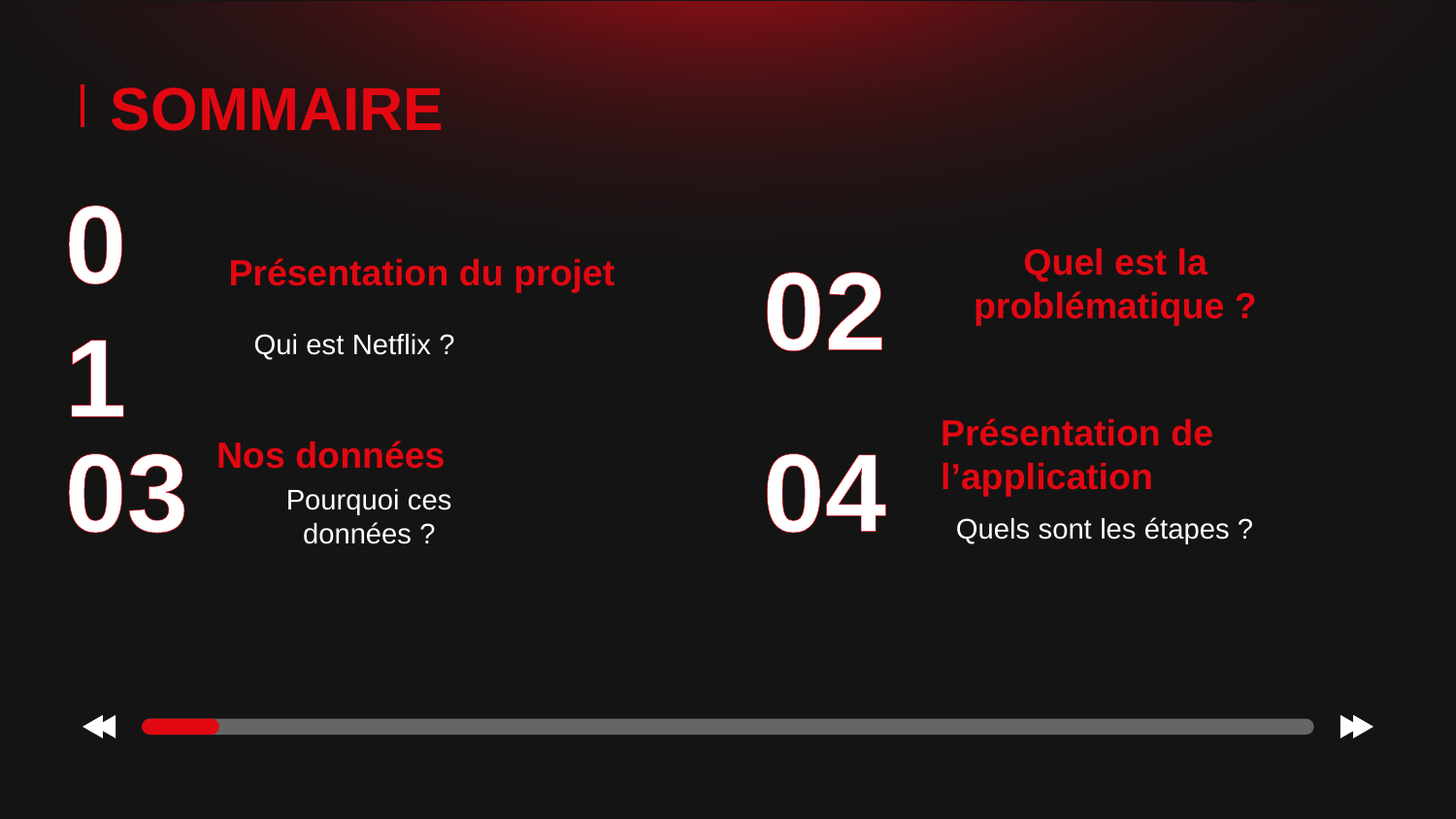

SOMMAIRE
Présentation du projet
01
Qui est Netflix ?
Quel est la problématique ?
02
Nos données
03
Pourquoi ces données ?
Présentation de l’application
04
Quels sont les étapes ?